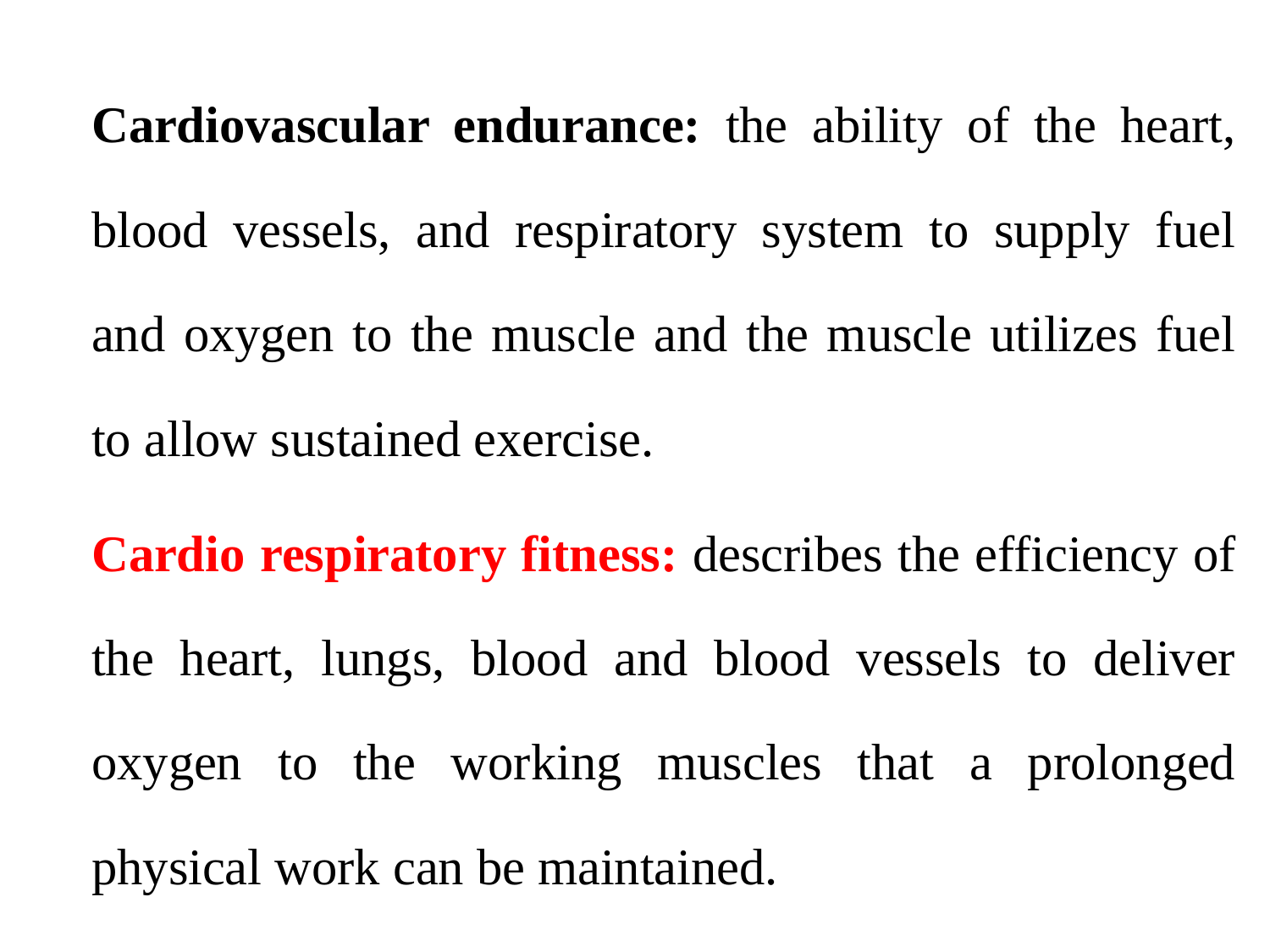

Cardiovascular endurance: the ability of the heart, blood vessels, and respiratory system to supply fuel and oxygen to the muscle and the muscle utilizes fuel to allow sustained exercise.
Cardio respiratory fitness: describes the efficiency of the heart, lungs, blood and blood vessels to deliver oxygen to the working muscles that a prolonged physical work can be maintained.